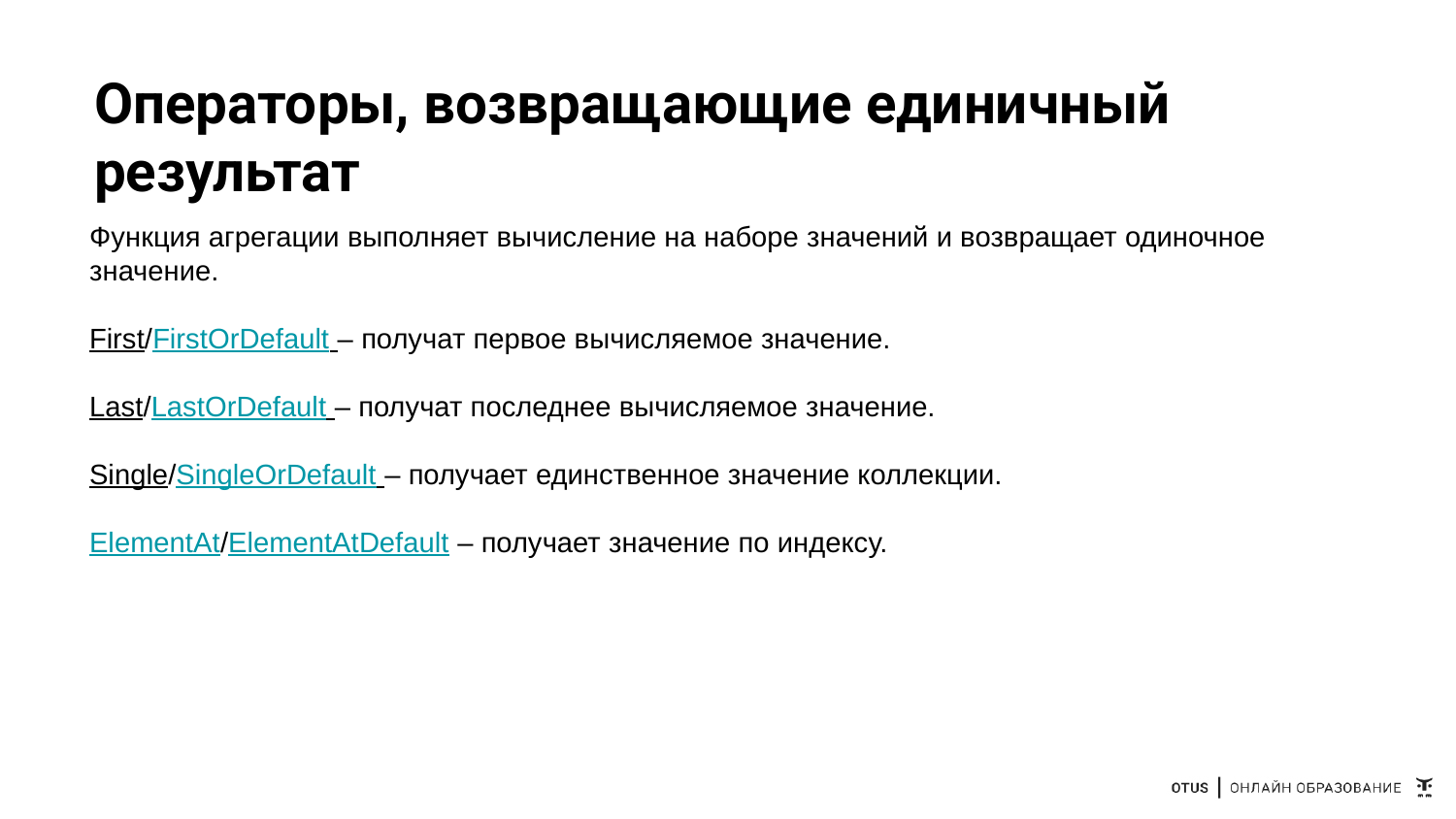

# Операторы, возвращающие единичный результат
Функция агрегации выполняет вычисление на наборе значений и возвращает одиночное значение.

First/FirstOrDefault – получат первое вычисляемое значение.

Last/LastOrDefault – получат последнее вычисляемое значение.

Single/SingleOrDefault – получает единственное значение коллекции.

ElementAt/ElementAtDefault – получает значение по индексу.